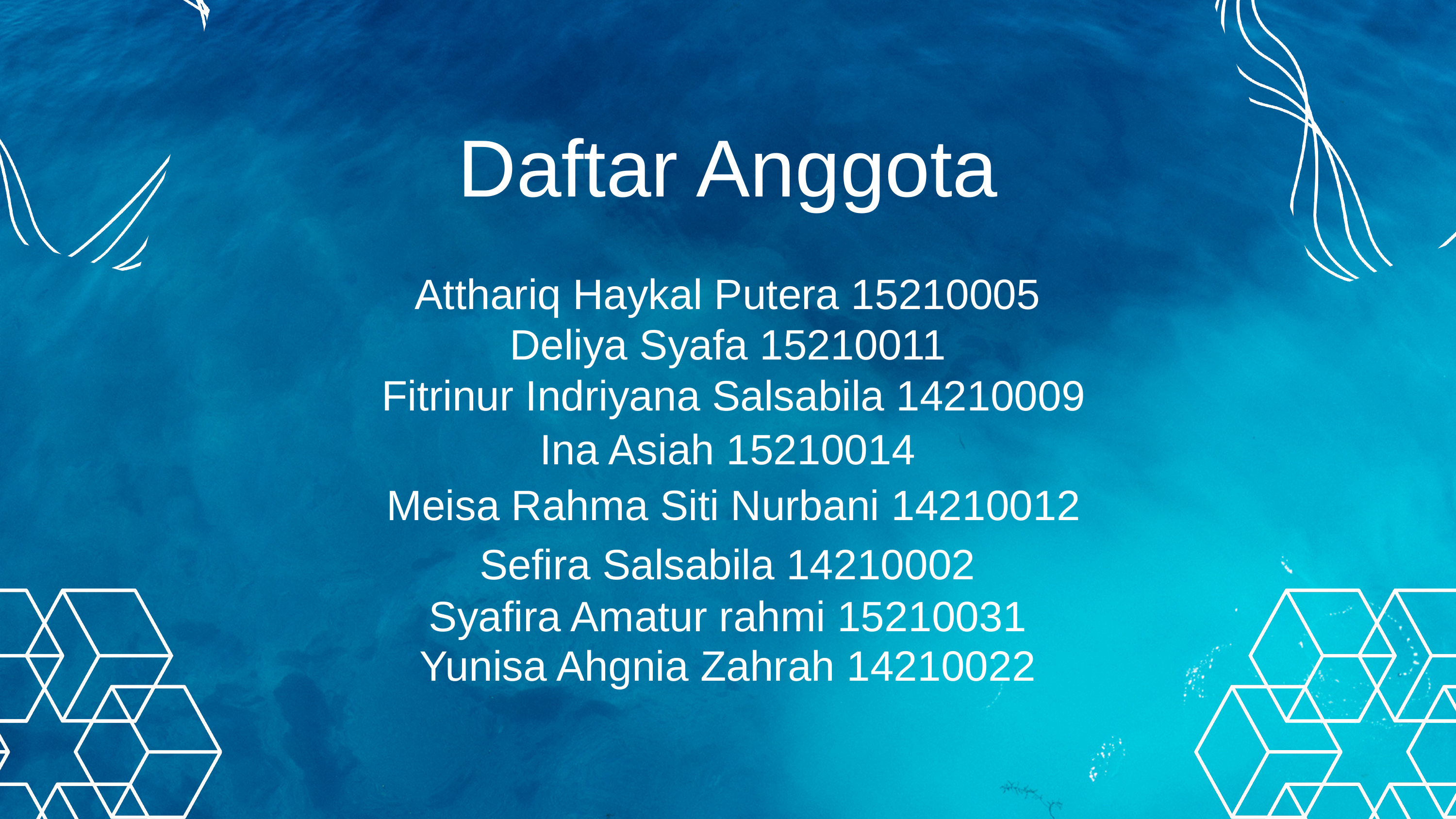

Daftar Anggota
Atthariq Haykal Putera 15210005
Deliya Syafa 15210011
 Fitrinur Indriyana Salsabila 14210009

Ina Asiah 15210014
 Meisa Rahma Siti Nurbani 14210012

Sefira Salsabila 14210002

Syafira Amatur rahmi 15210031

Yunisa Ahgnia Zahrah 14210022